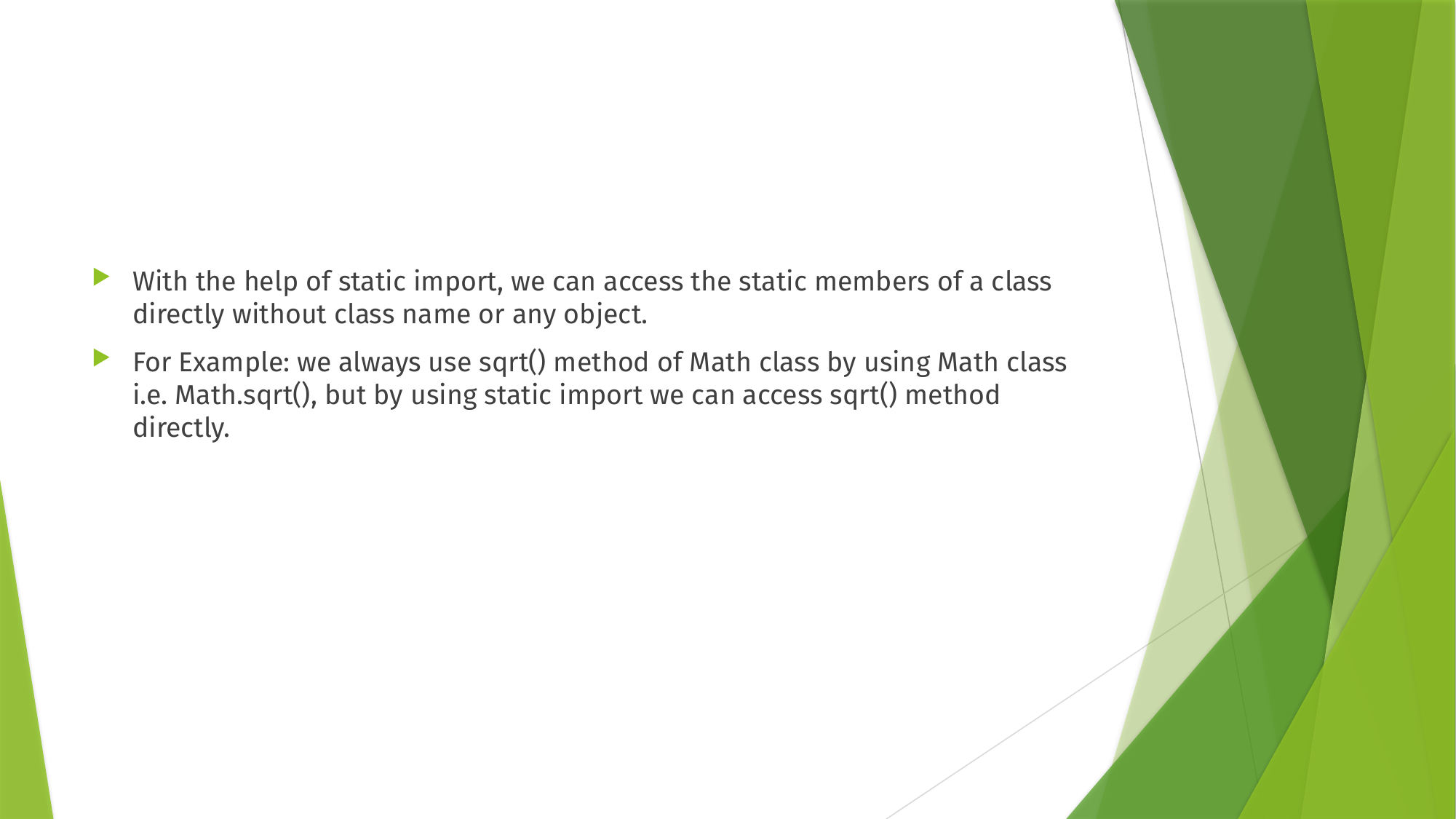

#
With the help of static import, we can access the static members of a class directly without class name or any object.
For Example: we always use sqrt() method of Math class by using Math class i.e. Math.sqrt(), but by using static import we can access sqrt() method directly.